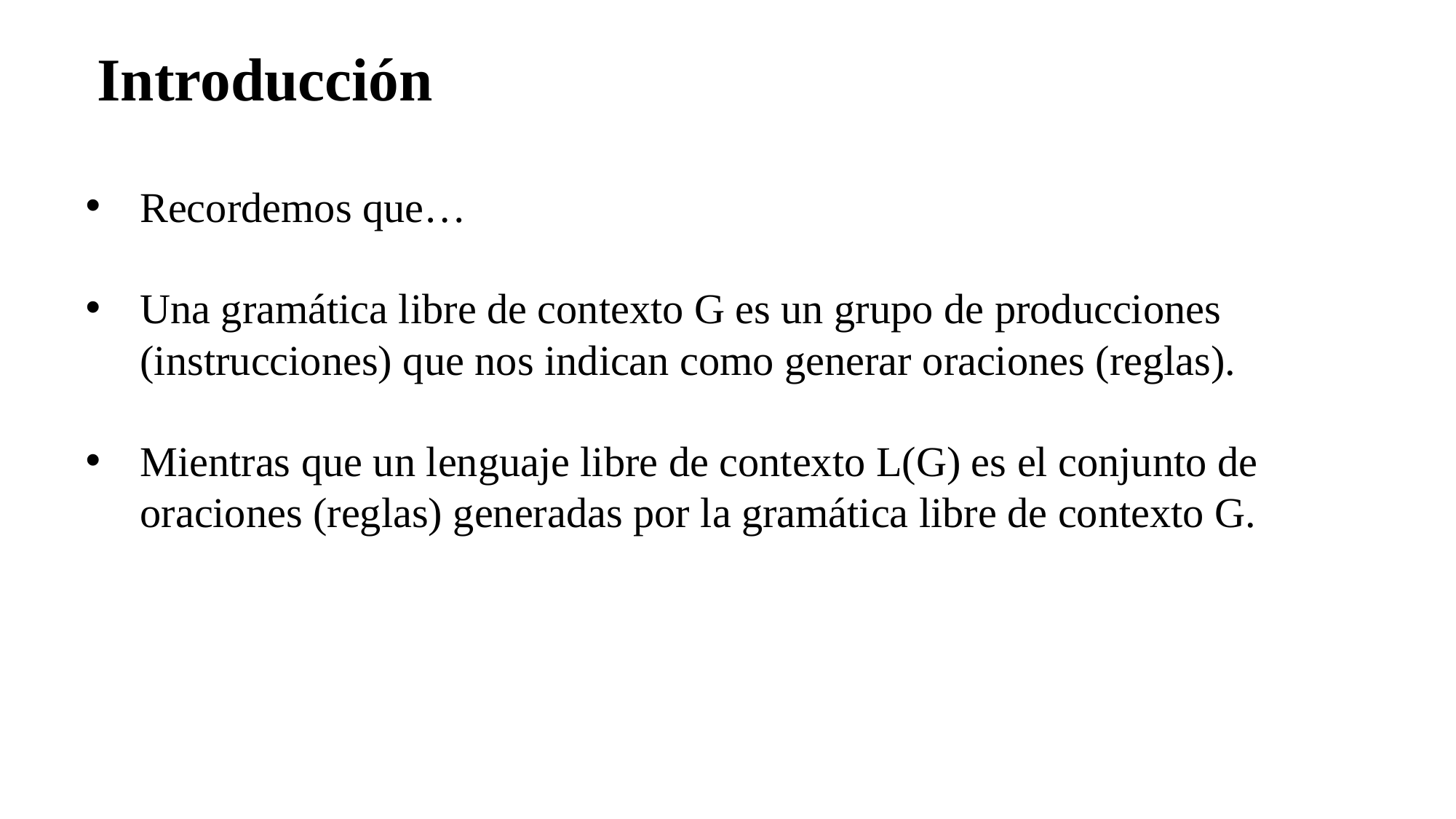

Introducción
Recordemos que…

Una gramática libre de contexto G es un grupo de producciones (instrucciones) que nos indican como generar oraciones (reglas).

Mientras que un lenguaje libre de contexto L(G) es el conjunto de oraciones (reglas) generadas por la gramática libre de contexto G.